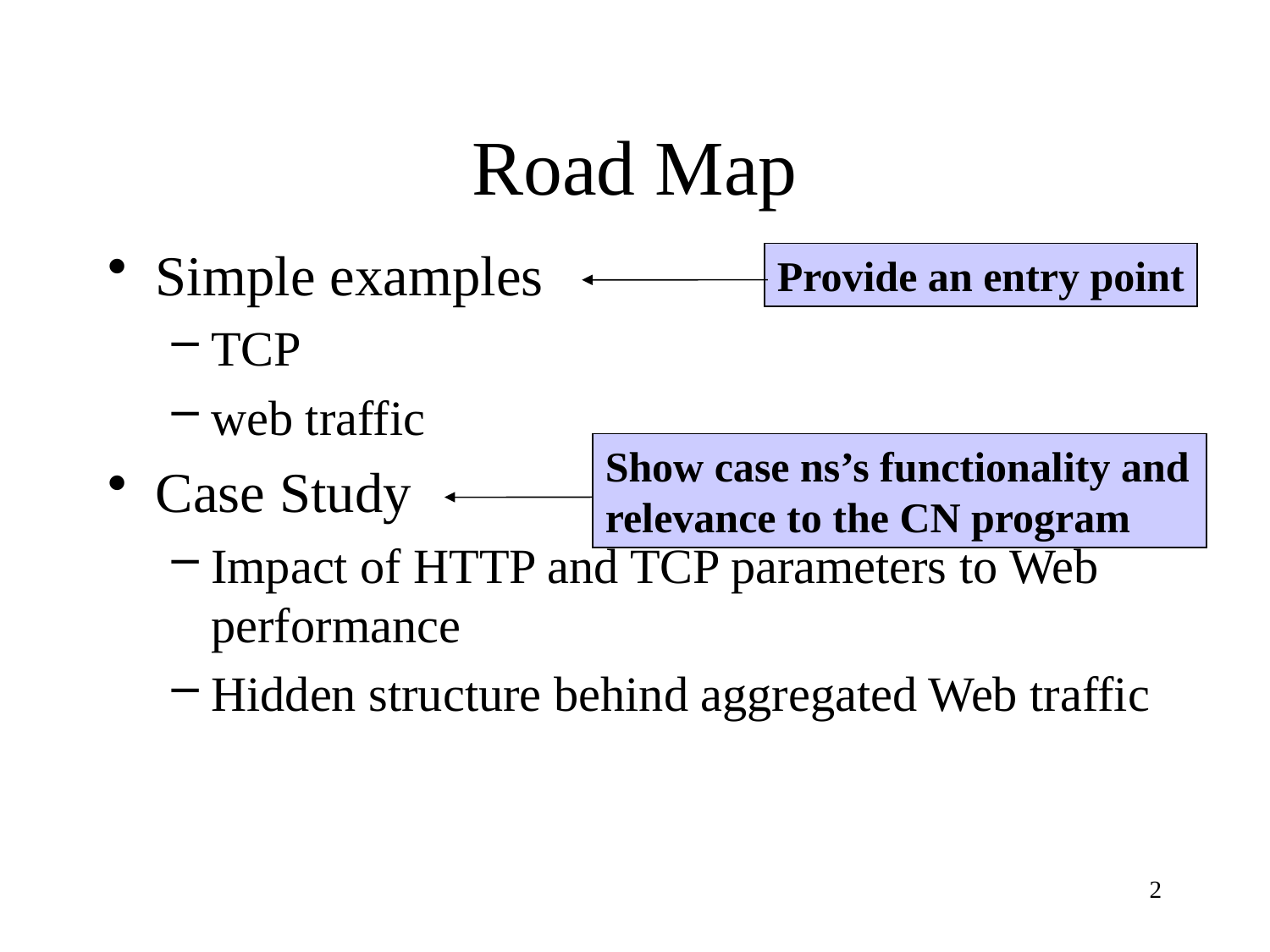

# Road Map
Simple examples
TCP
web traffic
Case Study
Impact of HTTP and TCP parameters to Web performance
Hidden structure behind aggregated Web traffic
Provide an entry point

Show case ns’s functionality and relevance to the CN program

2